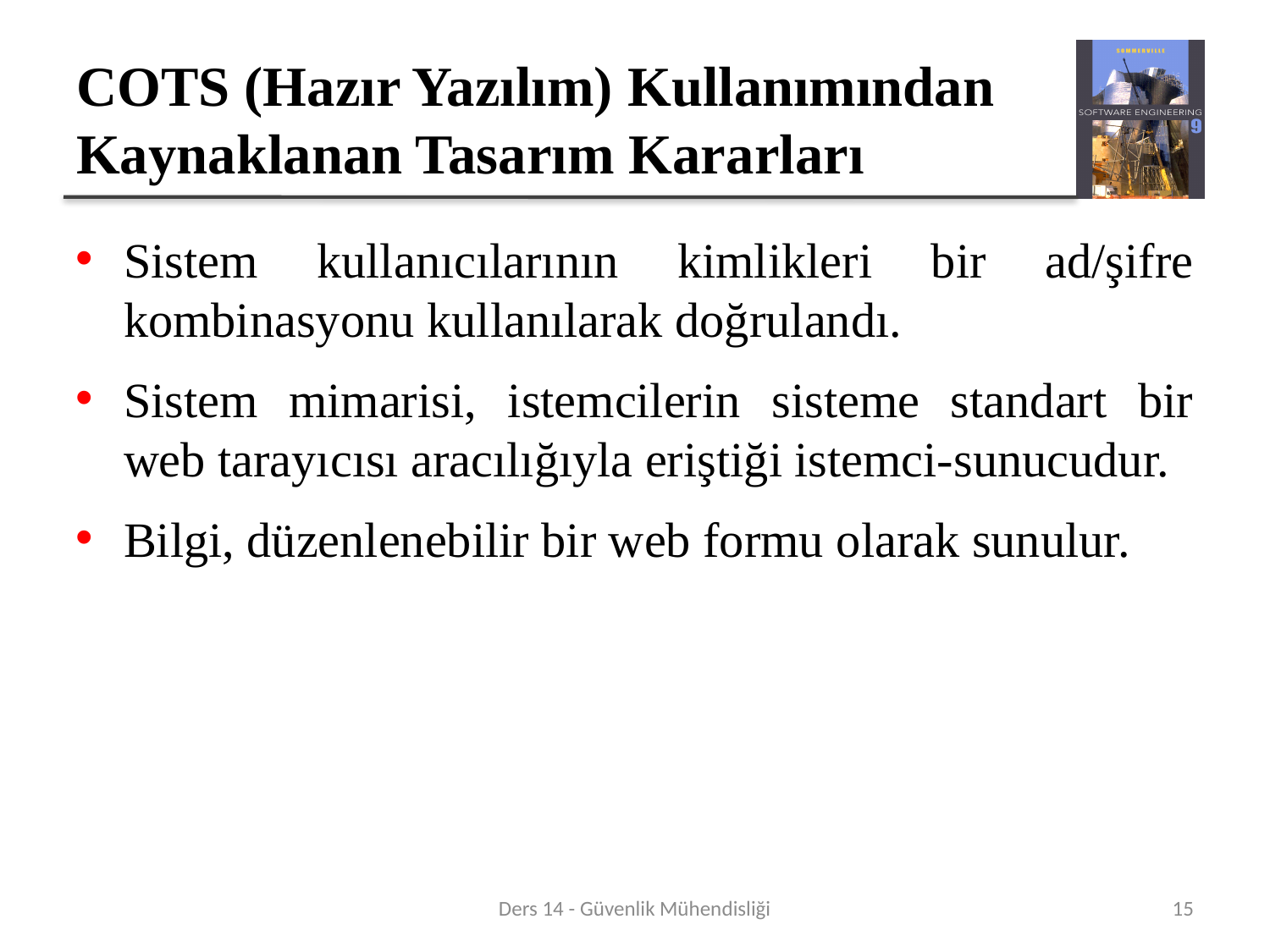

# COTS (Hazır Yazılım) Kullanımından Kaynaklanan Tasarım Kararları
Sistem kullanıcılarının kimlikleri bir ad/şifre kombinasyonu kullanılarak doğrulandı.
Sistem mimarisi, istemcilerin sisteme standart bir web tarayıcısı aracılığıyla eriştiği istemci-sunucudur.
Bilgi, düzenlenebilir bir web formu olarak sunulur.
Ders 14 - Güvenlik Mühendisliği
15